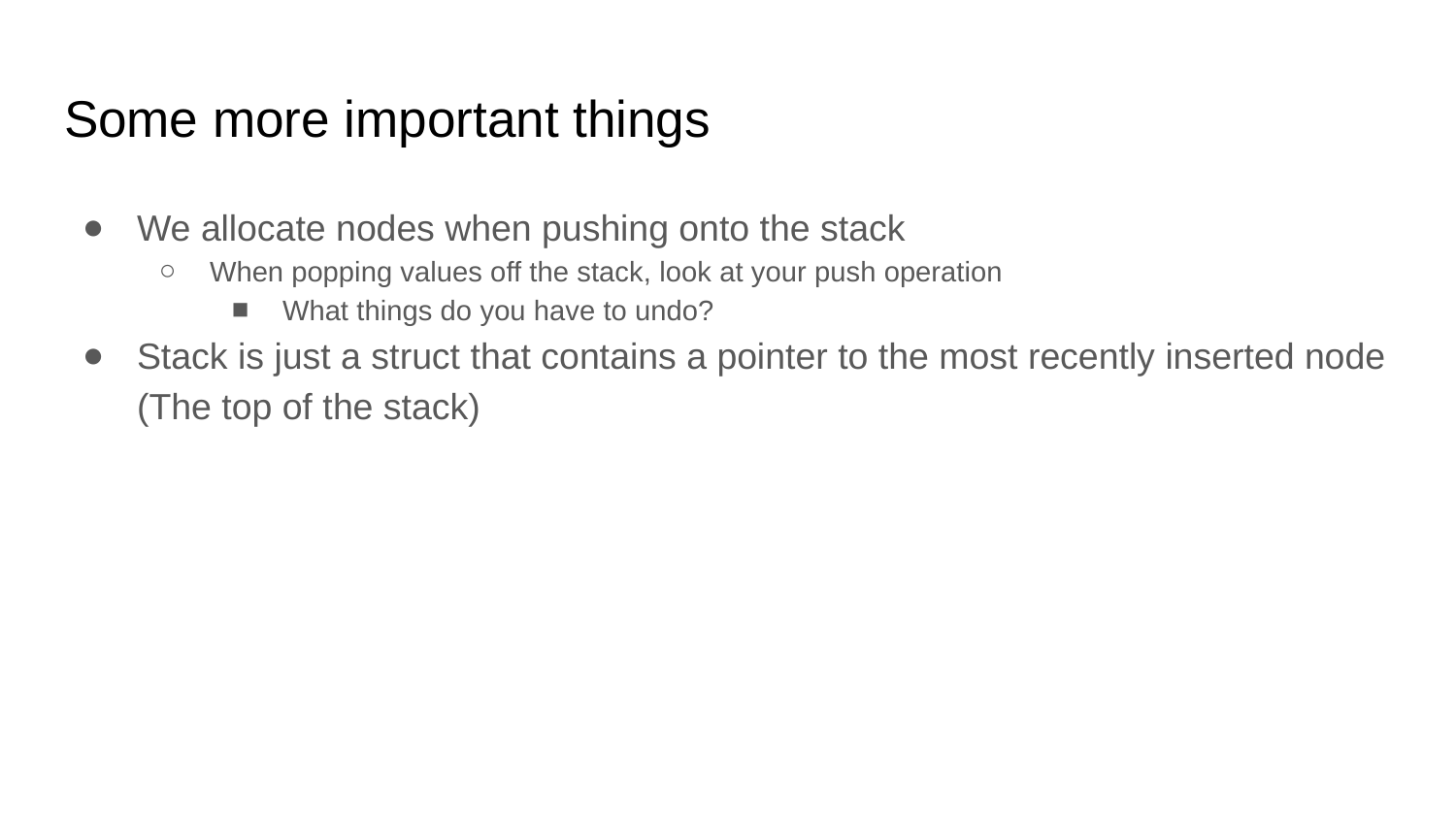

# Some more important things
We allocate nodes when pushing onto the stack
When popping values off the stack, look at your push operation
What things do you have to undo?
Stack is just a struct that contains a pointer to the most recently inserted node (The top of the stack)